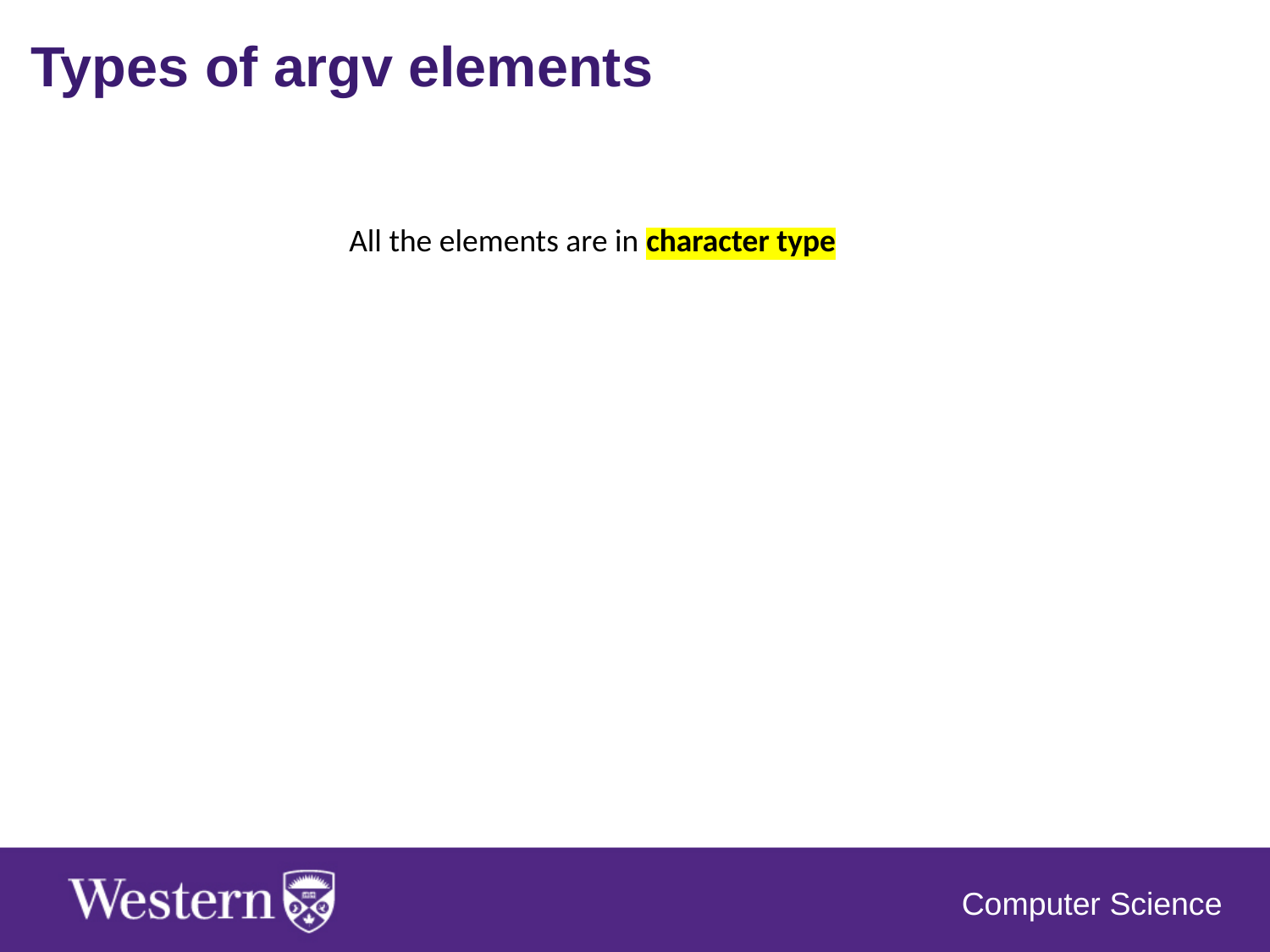

Types of argv elements
All the elements are in character type
Computer Science